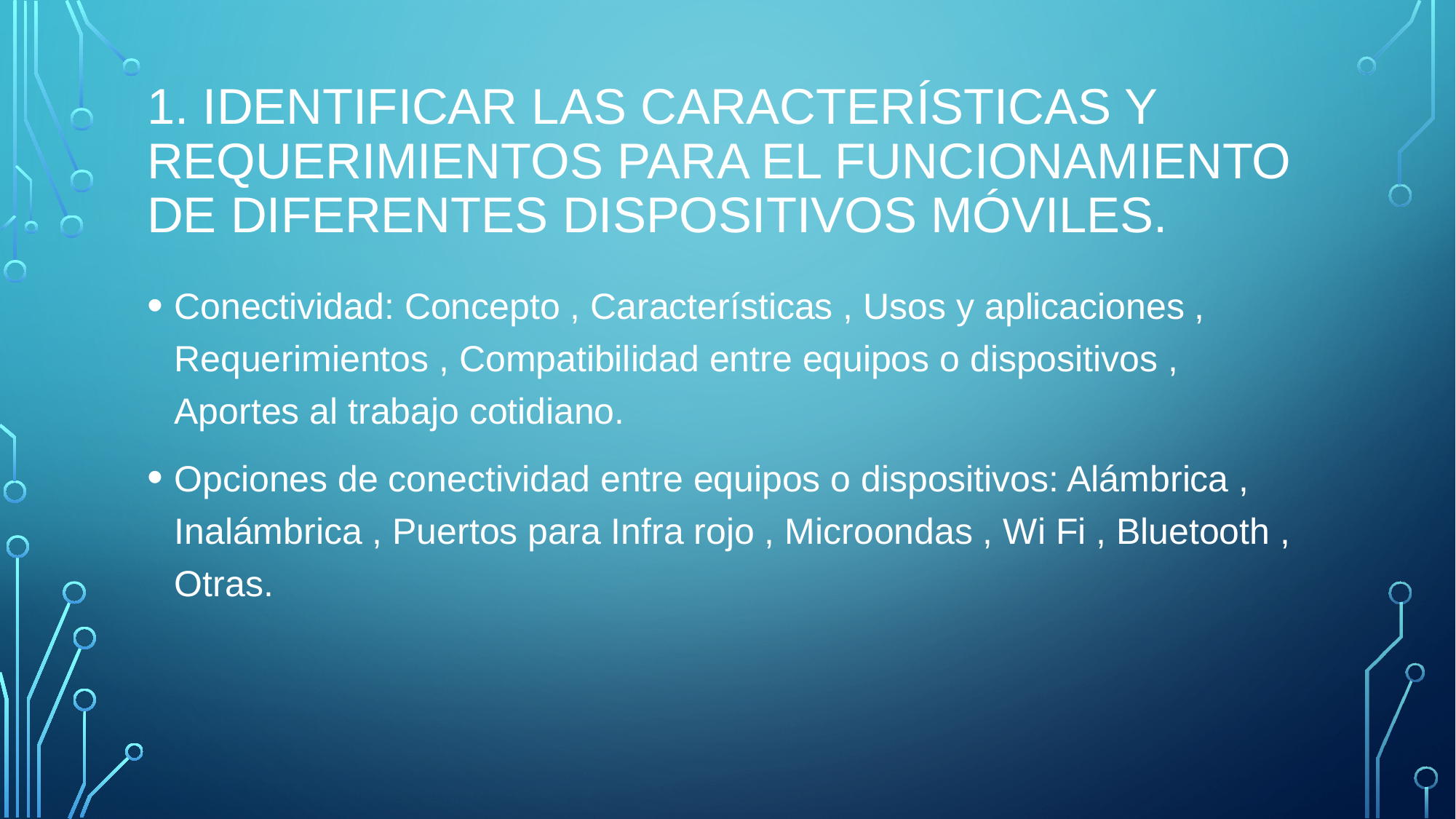

# 1. Identificar las características y requerimientos para el funcionamiento de diferentes dispositivos móviles.
Conectividad: Concepto , Características , Usos y aplicaciones , Requerimientos , Compatibilidad entre equipos o dispositivos , Aportes al trabajo cotidiano.
Opciones de conectividad entre equipos o dispositivos: Alámbrica , Inalámbrica , Puertos para Infra rojo , Microondas , Wi Fi , Bluetooth , Otras.